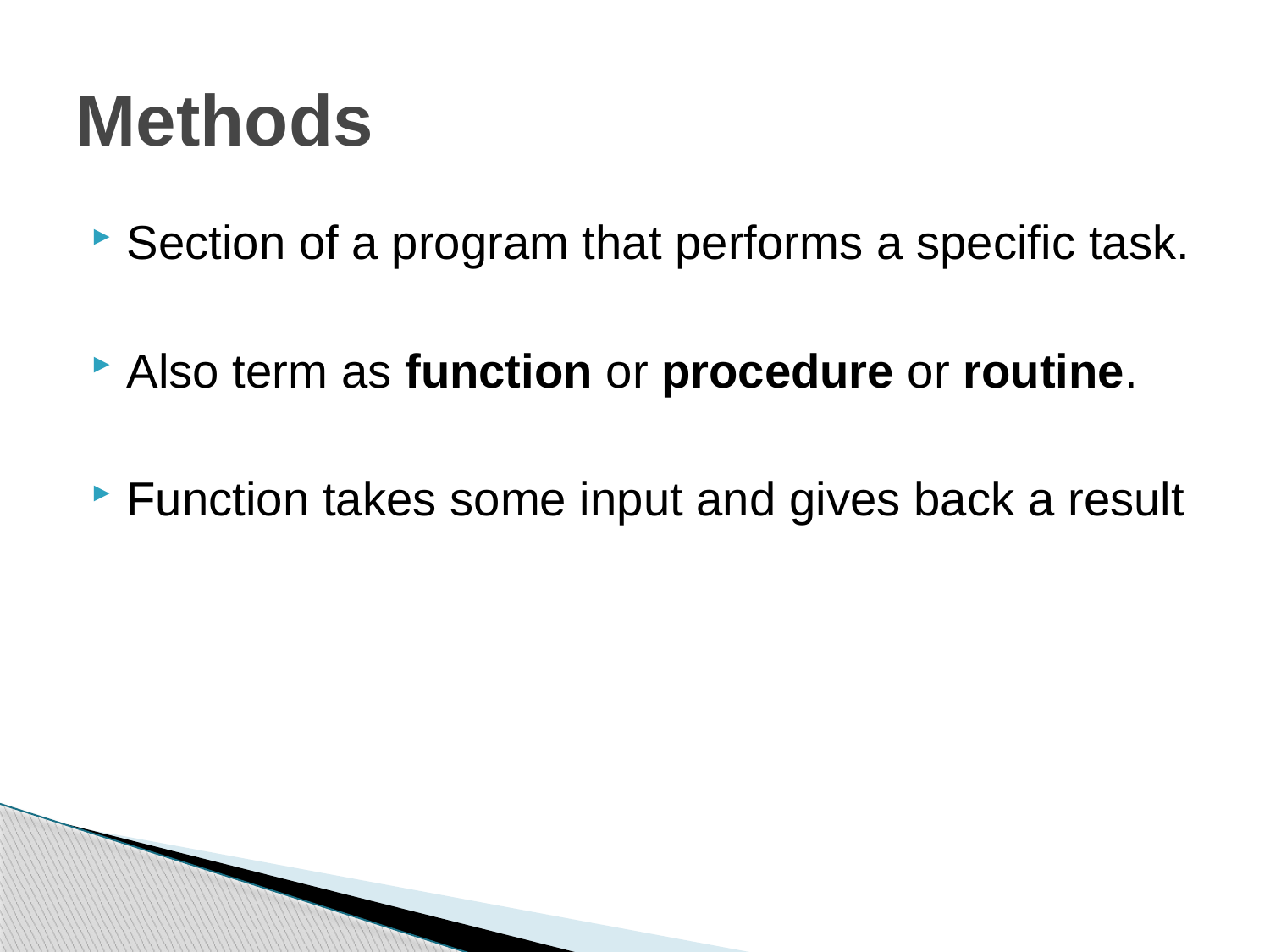

# Methods
Section of a program that performs a specific task.

Also term as function or procedure or routine.

Function takes some input and gives back a result